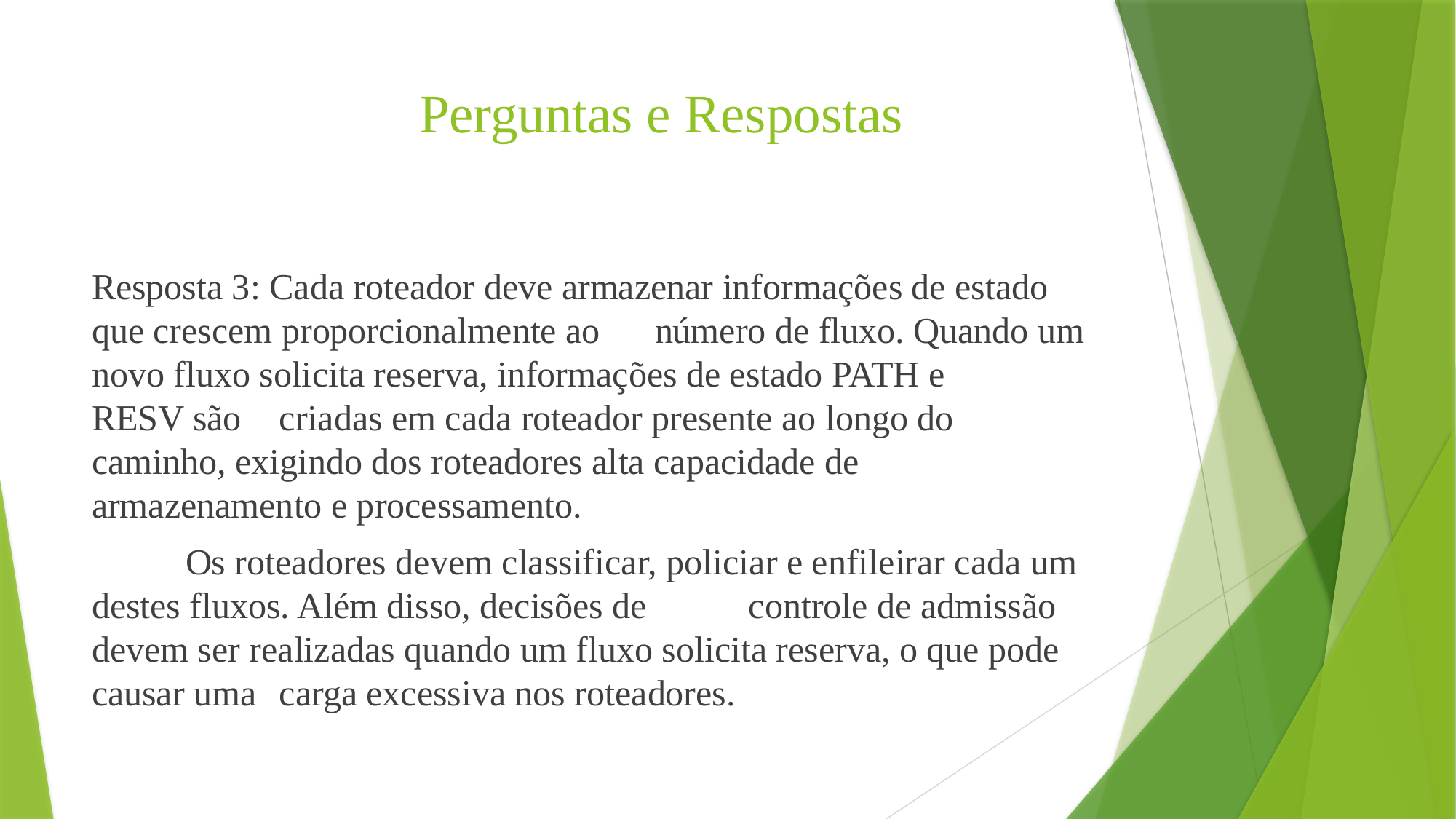

# Perguntas e Respostas
Resposta 3: Cada roteador deve armazenar informações de estado que crescem proporcionalmente ao 	número de fluxo. Quando um novo fluxo solicita reserva, informações de estado PATH e 	RESV são 	criadas em cada roteador presente ao longo do caminho, exigindo dos roteadores alta capacidade de 	armazenamento e processamento.
	Os roteadores devem classificar, policiar e enfileirar cada um destes fluxos. Além disso, decisões de 	controle de admissão devem ser realizadas quando um fluxo solicita reserva, o que pode causar uma 	carga excessiva nos roteadores.